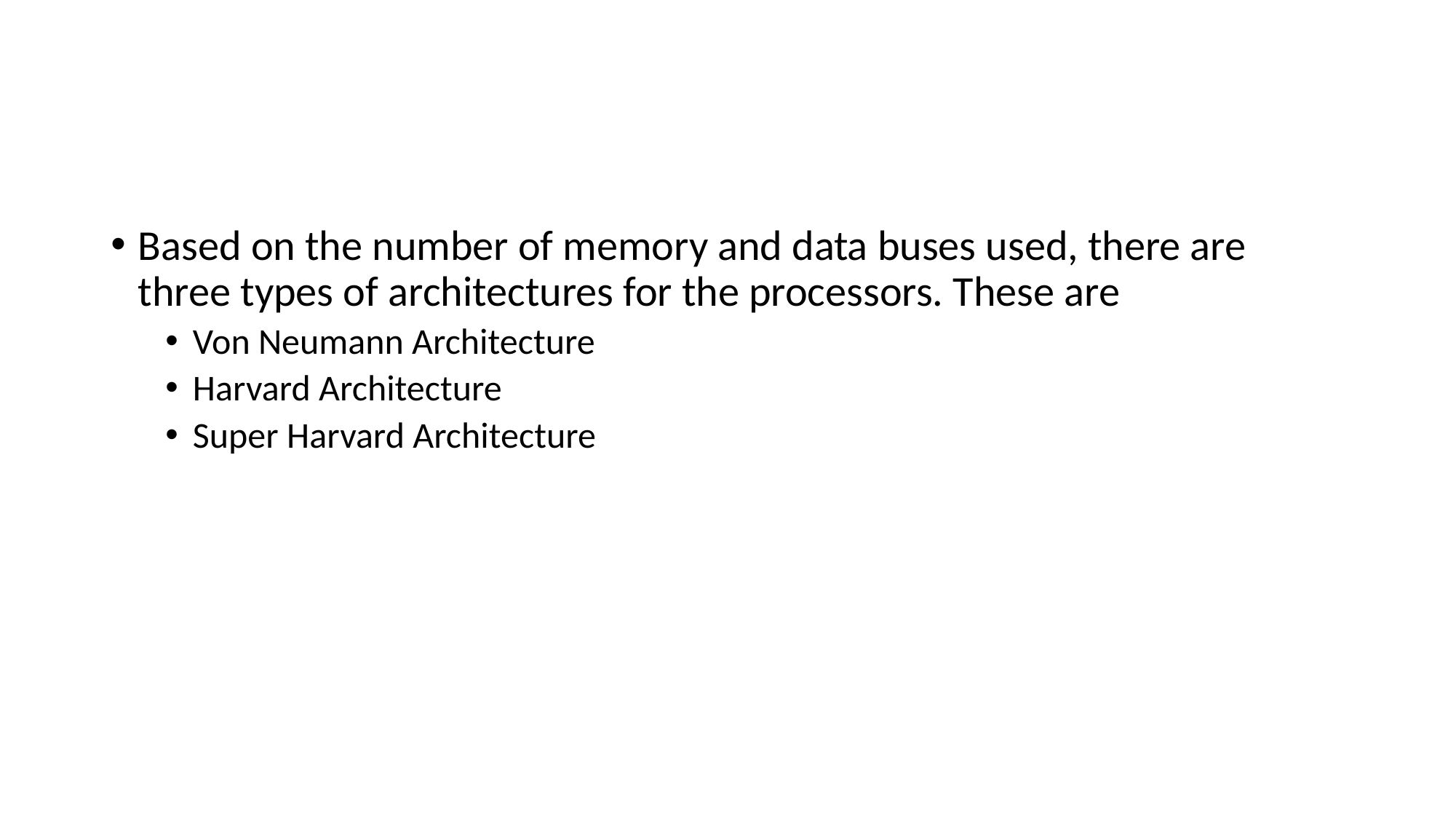

#
Based on the number of memory and data buses used, there are three types of architectures for the processors. These are
Von Neumann Architecture
Harvard Architecture
Super Harvard Architecture